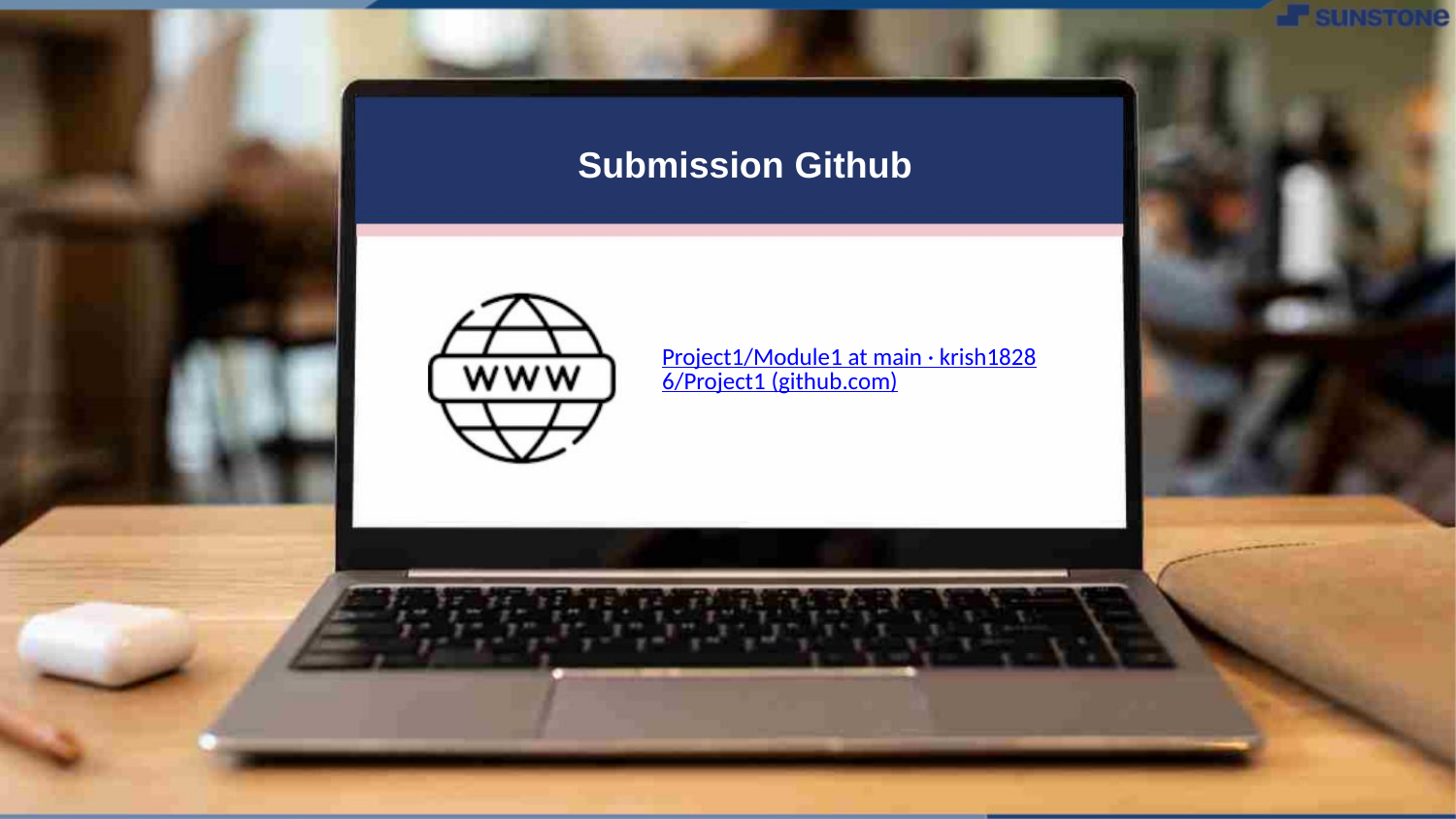

Submission Github
Project1/Module1 at main · krish18286/Project1 (github.com)